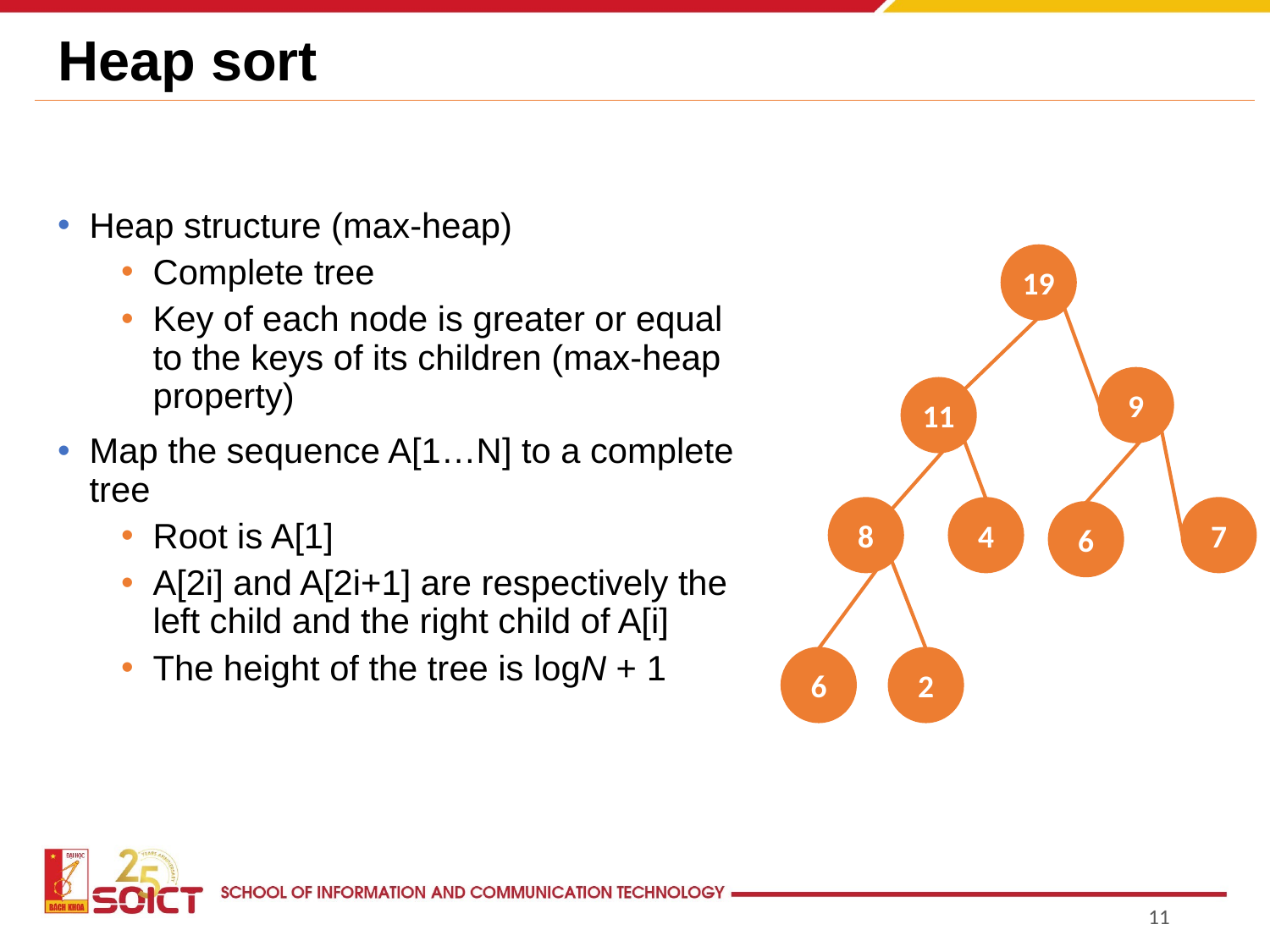

# Heap sort
Heap structure (max-heap)
Complete tree
Key of each node is greater or equal to the keys of its children (max-heap property)
Map the sequence A[1…N] to a complete tree
Root is A[1]
A[2i] and A[2i+1] are respectively the left child and the right child of A[i]
The height of the tree is logN + 1
19
9
11
7
4
8
6
2
6
11